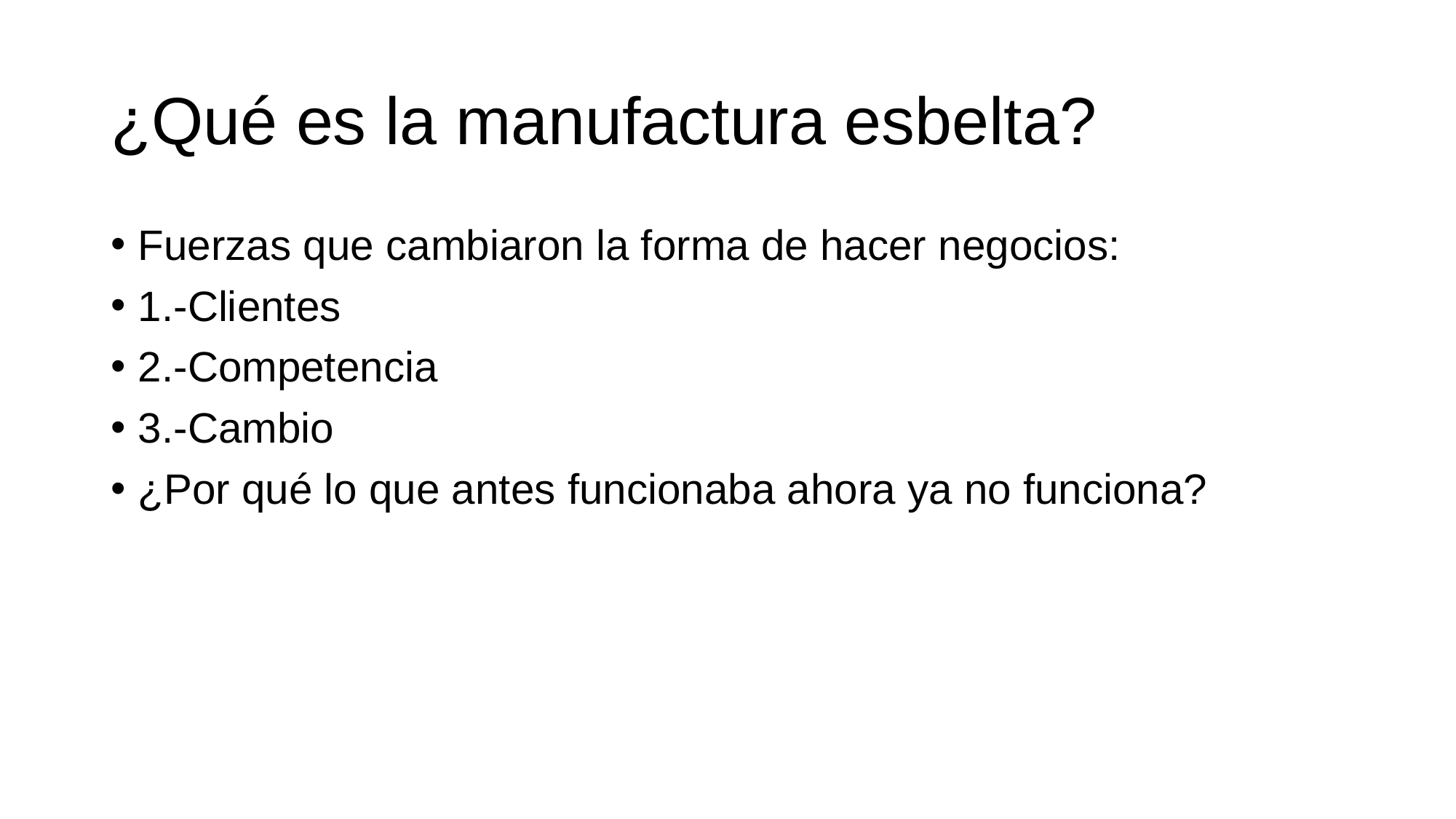

# ¿Qué es la manufactura esbelta?
Fuerzas que cambiaron la forma de hacer negocios:
1.-Clientes
2.-Competencia
3.-Cambio
¿Por qué lo que antes funcionaba ahora ya no funciona?